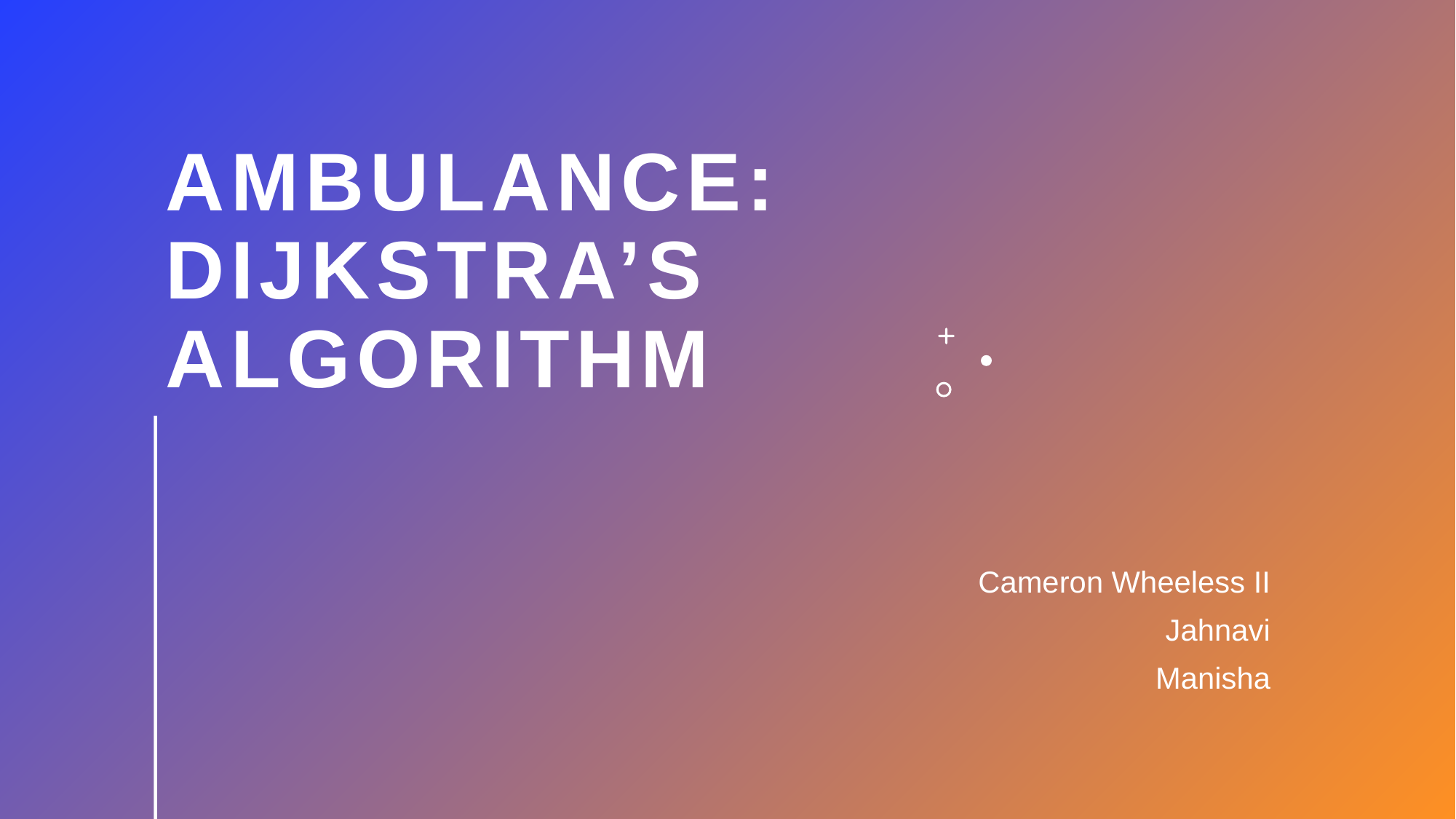

# Ambulance: Dijkstra’s Algorithm
Cameron Wheeless II
Jahnavi
Manisha